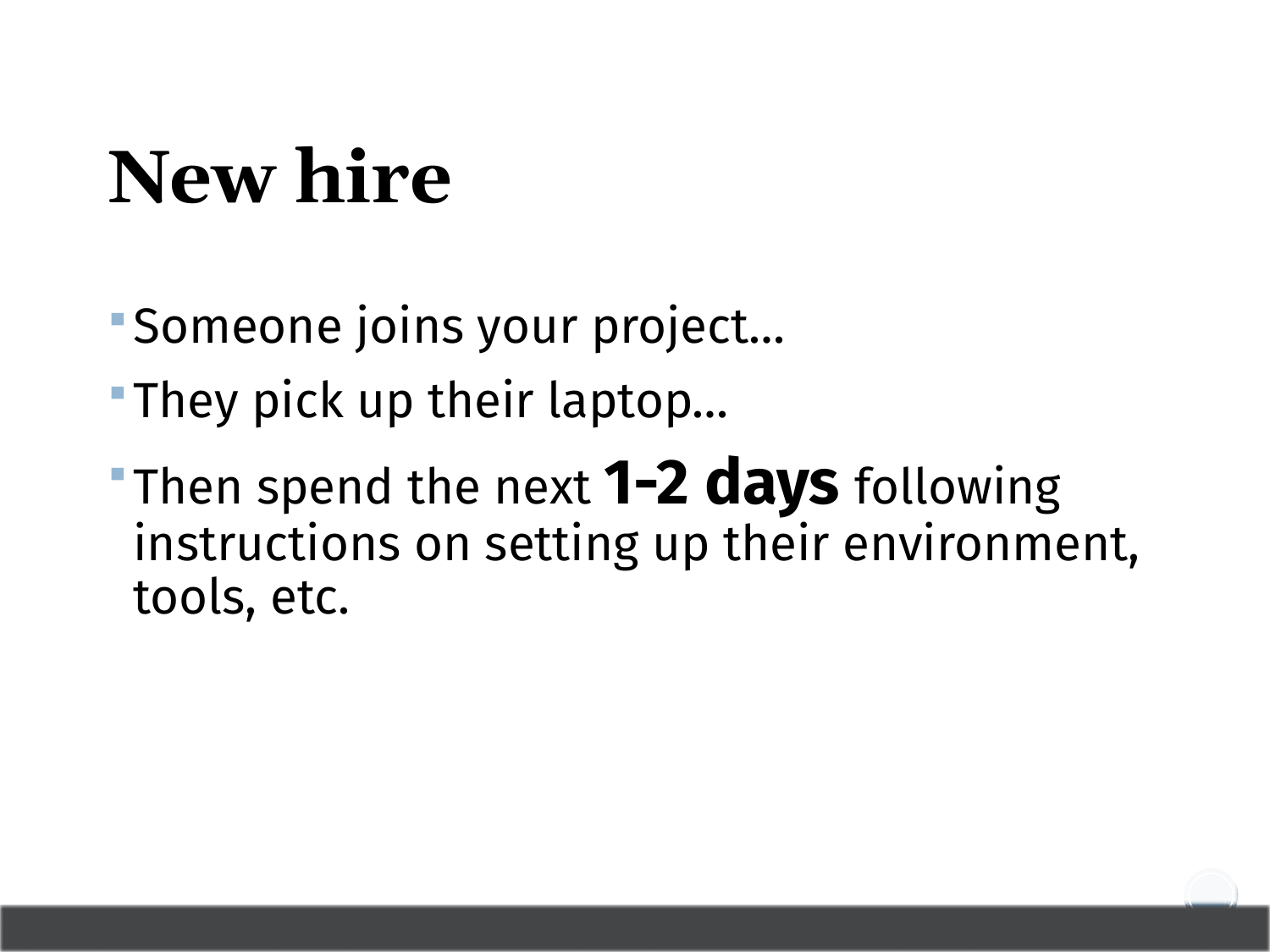

# New hire
Someone joins your project…
They pick up their laptop…
Then spend the next 1-2 days following instructions on setting up their environment, tools, etc.